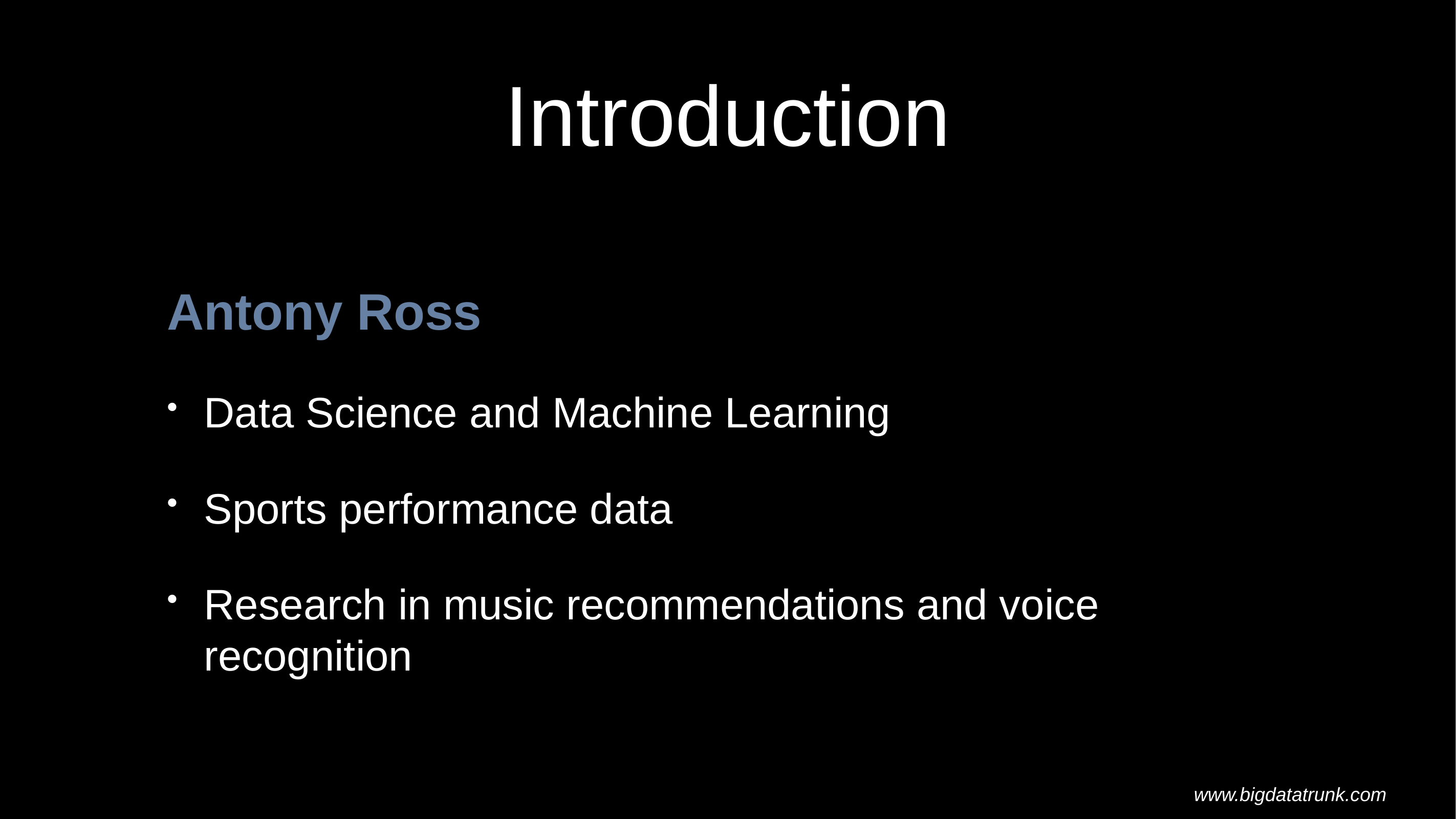

# Introduction
Antony Ross
Data Science and Machine Learning
Sports performance data
Research in music recommendations and voice recognition